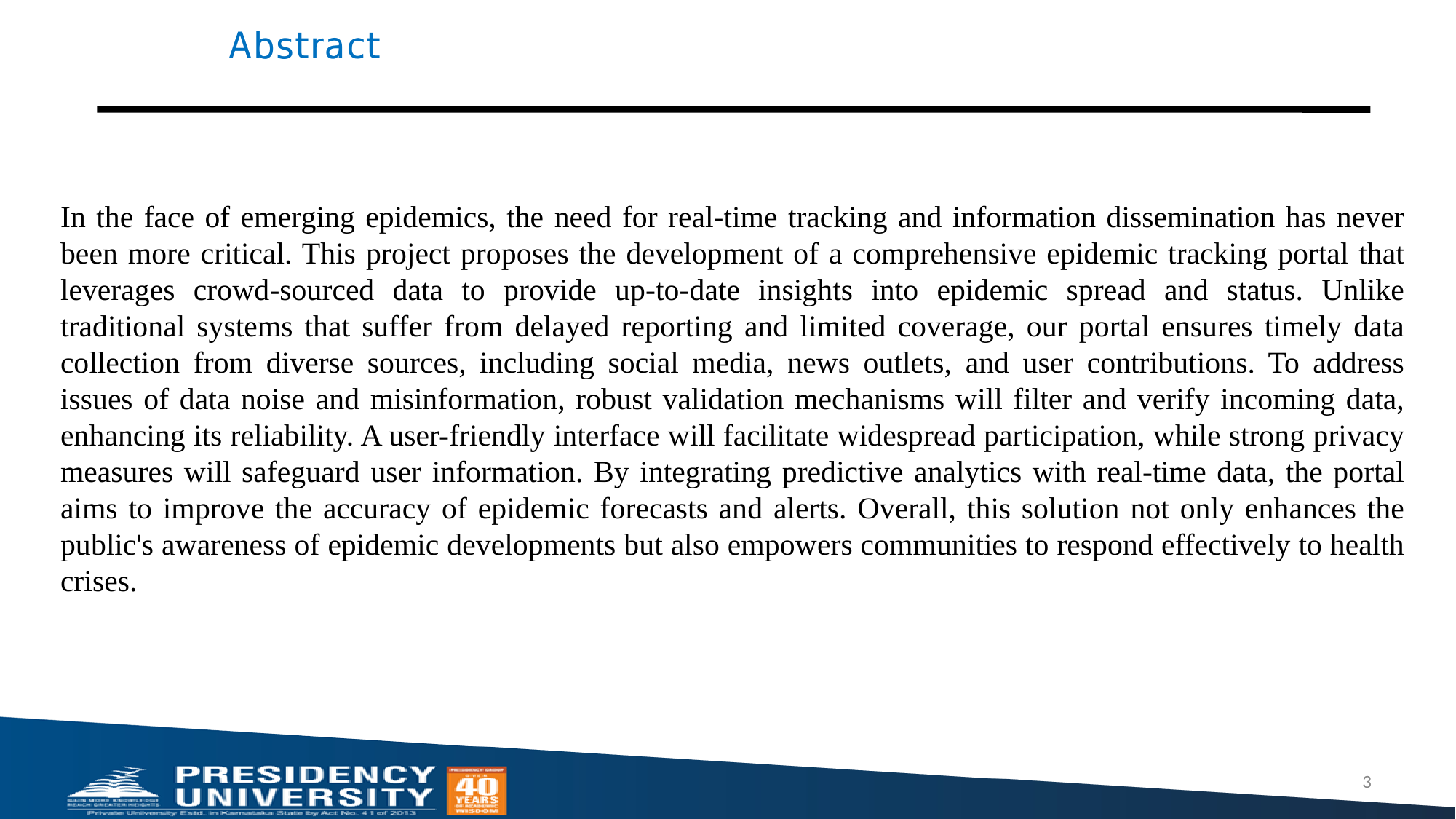

# Abstract
In the face of emerging epidemics, the need for real-time tracking and information dissemination has never been more critical. This project proposes the development of a comprehensive epidemic tracking portal that leverages crowd-sourced data to provide up-to-date insights into epidemic spread and status. Unlike traditional systems that suffer from delayed reporting and limited coverage, our portal ensures timely data collection from diverse sources, including social media, news outlets, and user contributions. To address issues of data noise and misinformation, robust validation mechanisms will filter and verify incoming data, enhancing its reliability. A user-friendly interface will facilitate widespread participation, while strong privacy measures will safeguard user information. By integrating predictive analytics with real-time data, the portal aims to improve the accuracy of epidemic forecasts and alerts. Overall, this solution not only enhances the public's awareness of epidemic developments but also empowers communities to respond effectively to health crises.
3